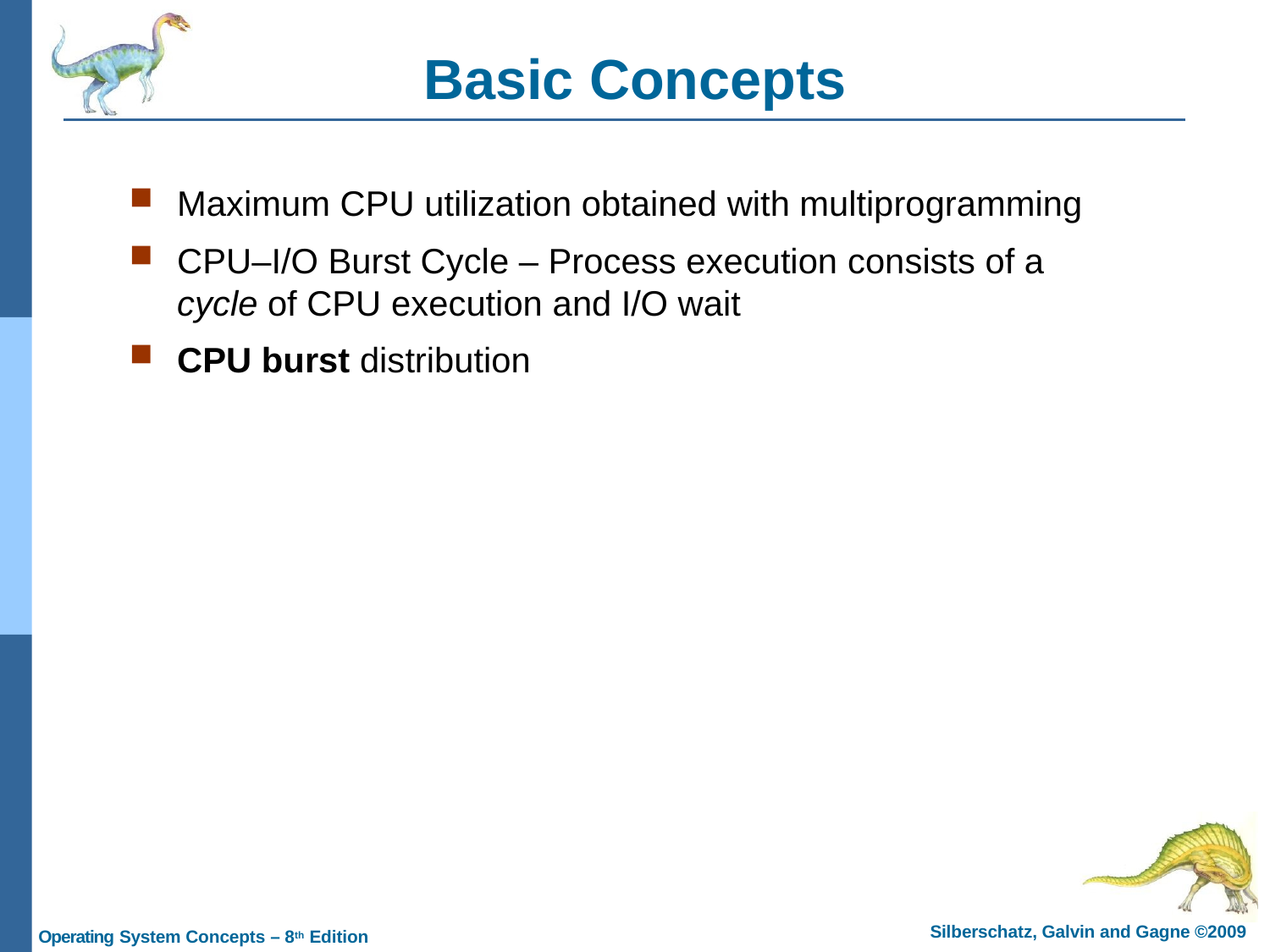

# Basic Concepts
Maximum CPU utilization obtained with multiprogramming
CPU–I/O Burst Cycle – Process execution consists of a
cycle of CPU execution and I/O wait
CPU burst distribution
Silberschatz, Galvin and Gagne ©2009
Operating System Concepts – 8th Edition